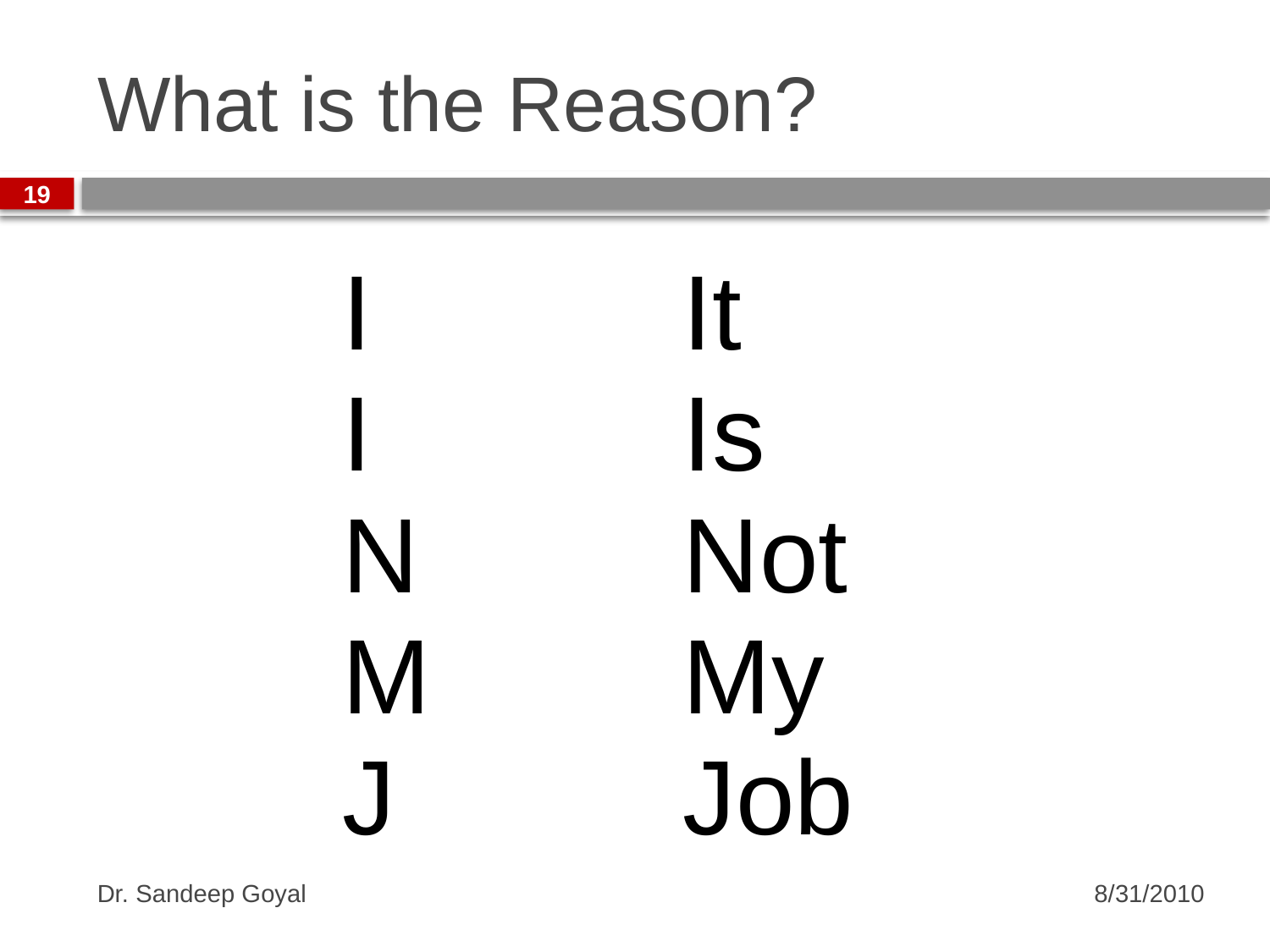

# What is the Reason?
19
I
I
N
M
J
It
Is
Not
My
Job
Dr. Sandeep Goyal
8/31/2010